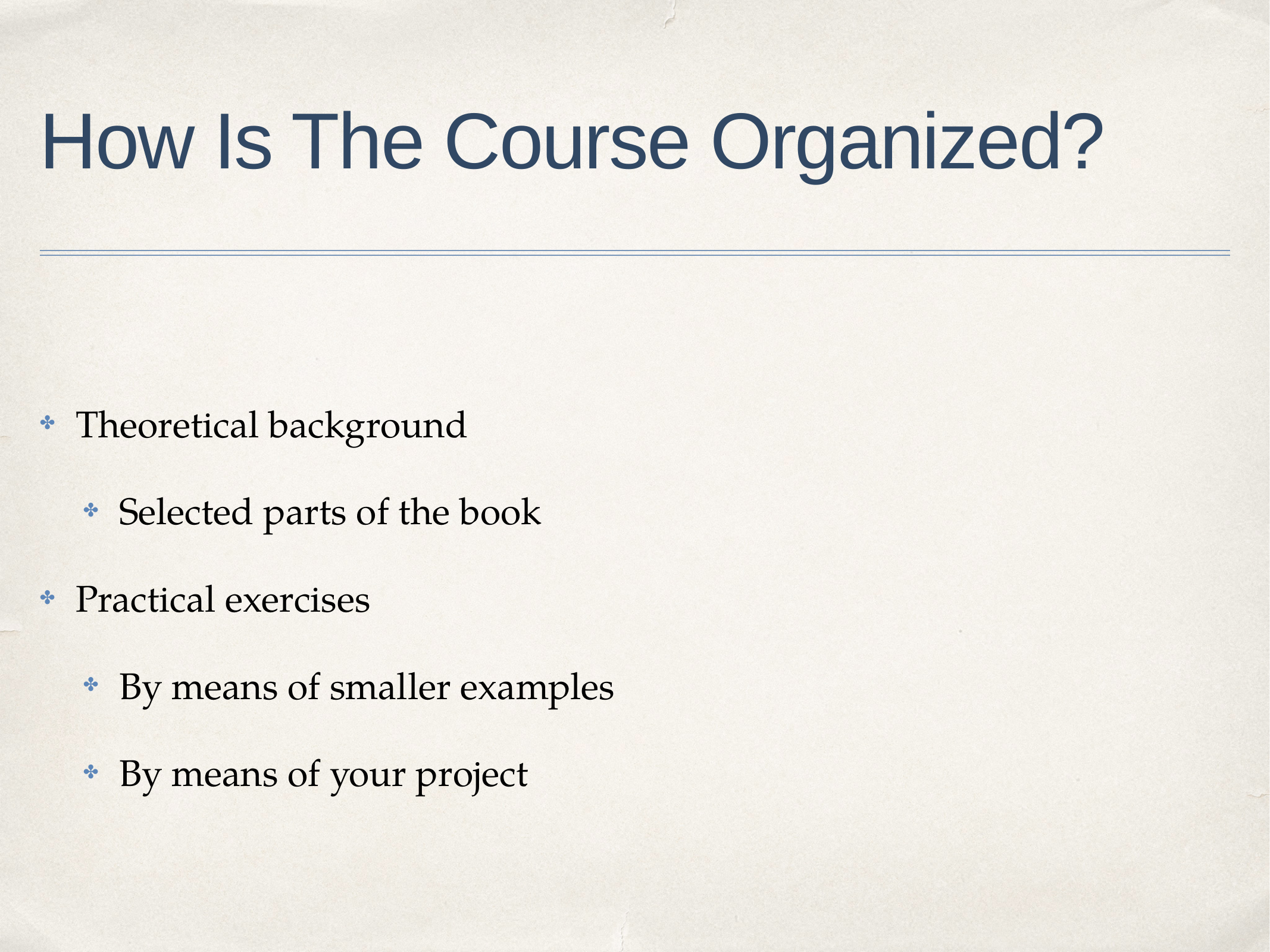

# How Is The Course Organized?
Theoretical background
Selected parts of the book
Practical exercises
By means of smaller examples
By means of your project